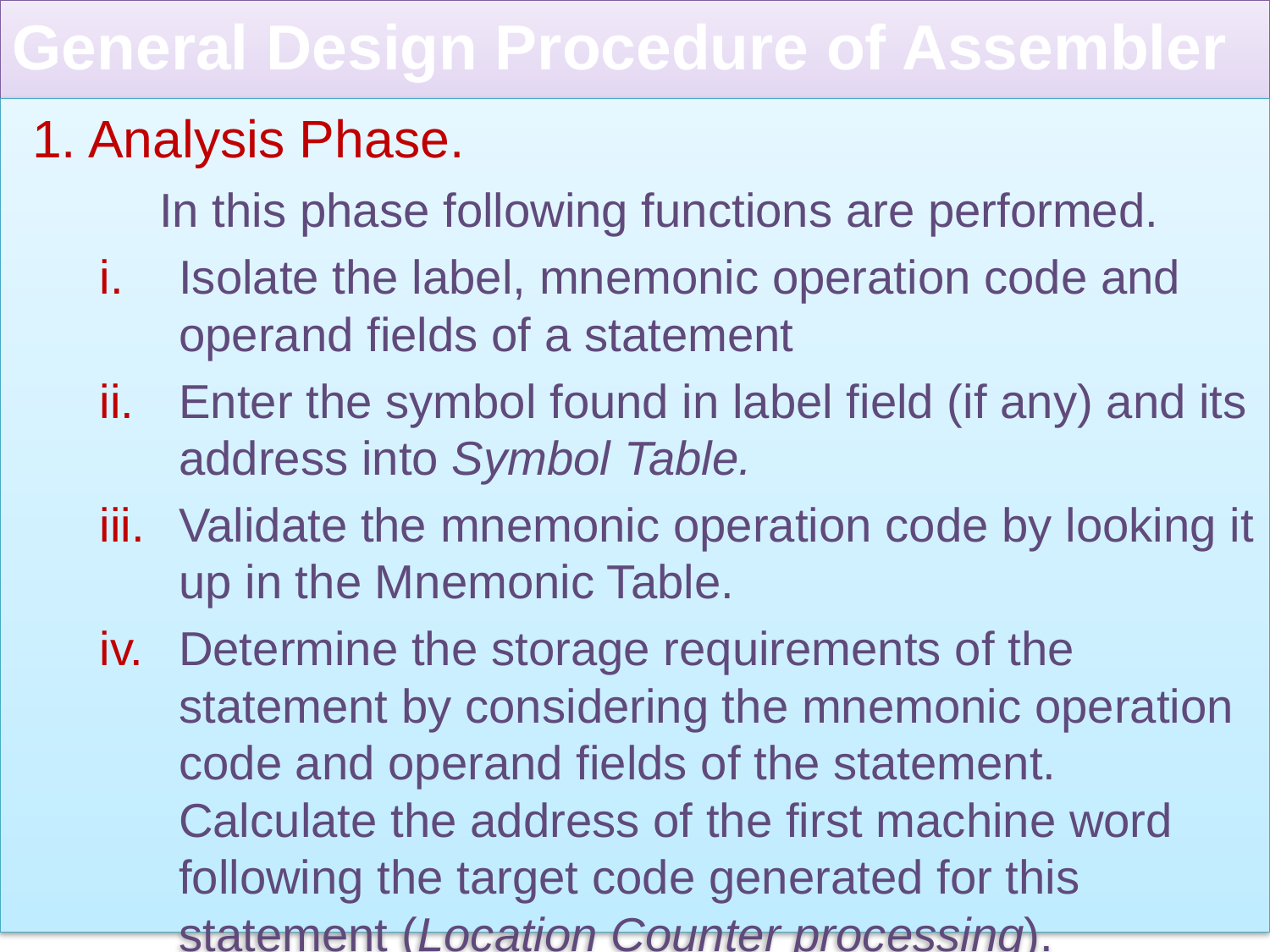

General Design Procedure of Assembler
	1. Analysis Phase.
		In this phase following functions are performed.
Isolate the label, mnemonic operation code and operand fields of a statement
Enter the symbol found in label field (if any) and its address into Symbol Table.
Validate the mnemonic operation code by looking it up in the Mnemonic Table.
Determine the storage requirements of the statement by considering the mnemonic operation code and operand fields of the statement. Calculate the address of the first machine word following the target code generated for this statement (Location Counter processing).